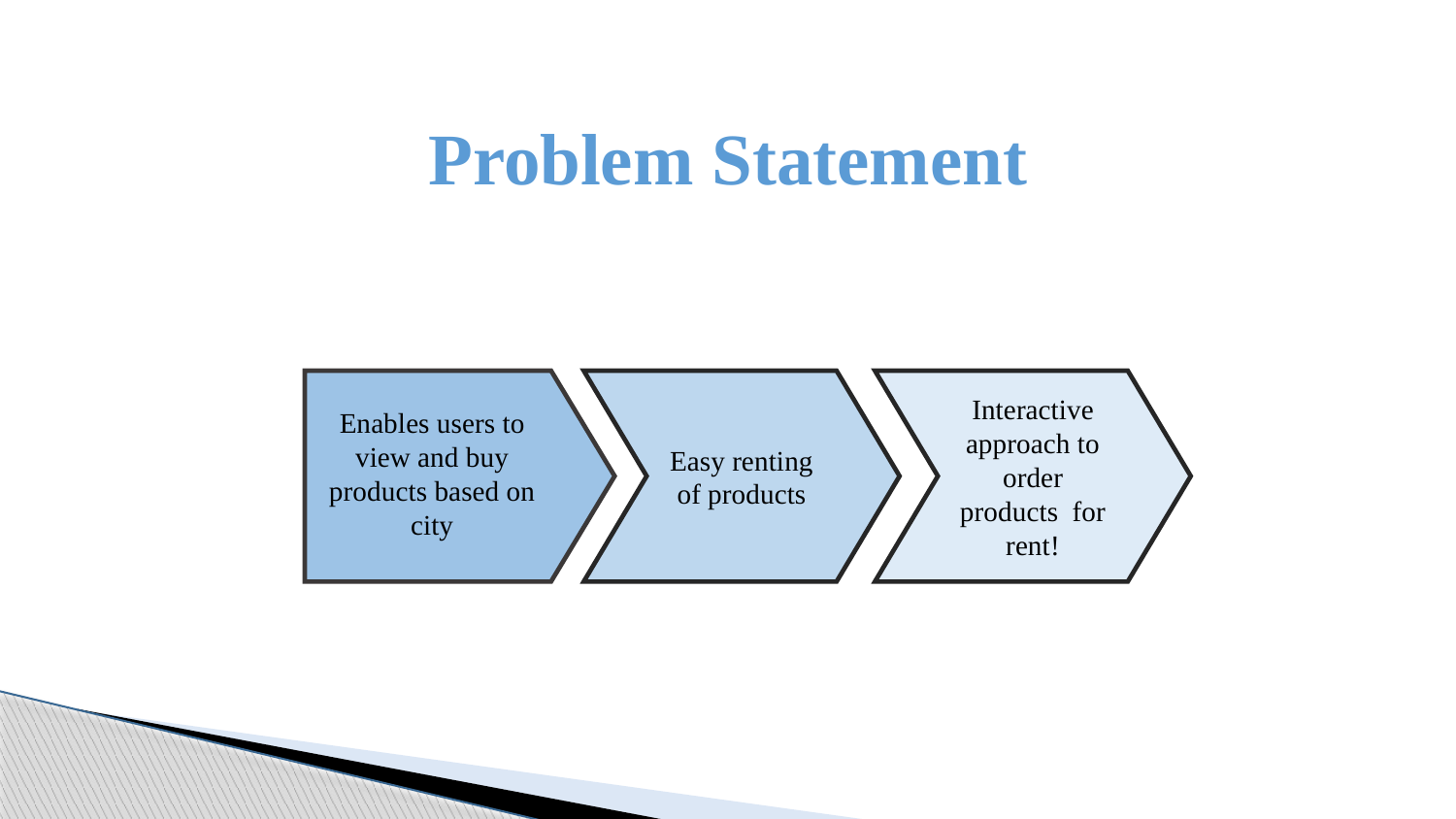

Problem Statement

Easy renting of products
Interactive approach to order products  for rent!
Enables users to view and buy products based on city
4